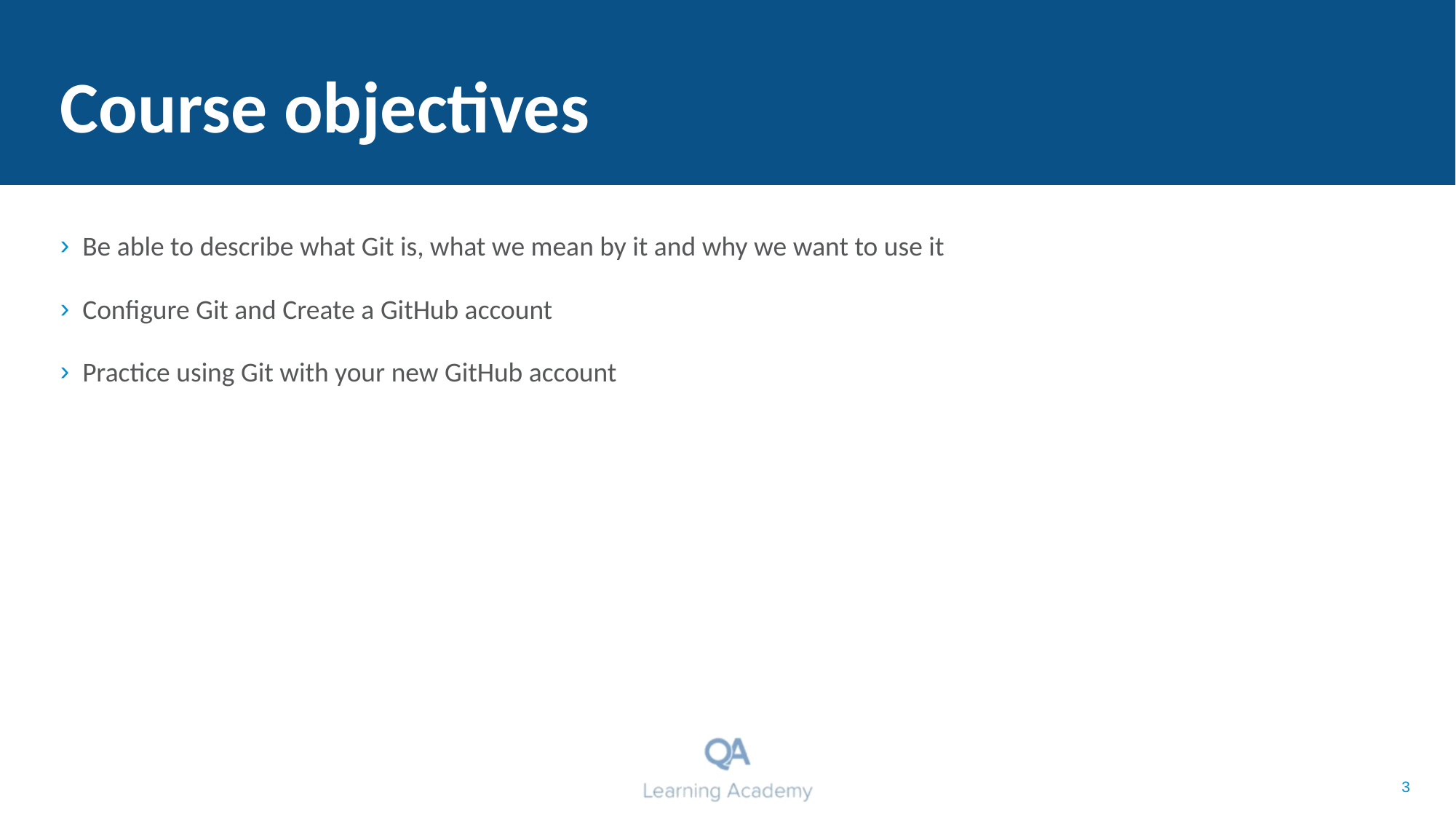

# Course objectives
Be able to describe what Git is, what we mean by it and why we want to use it
Configure Git and Create a GitHub account
Practice using Git with your new GitHub account